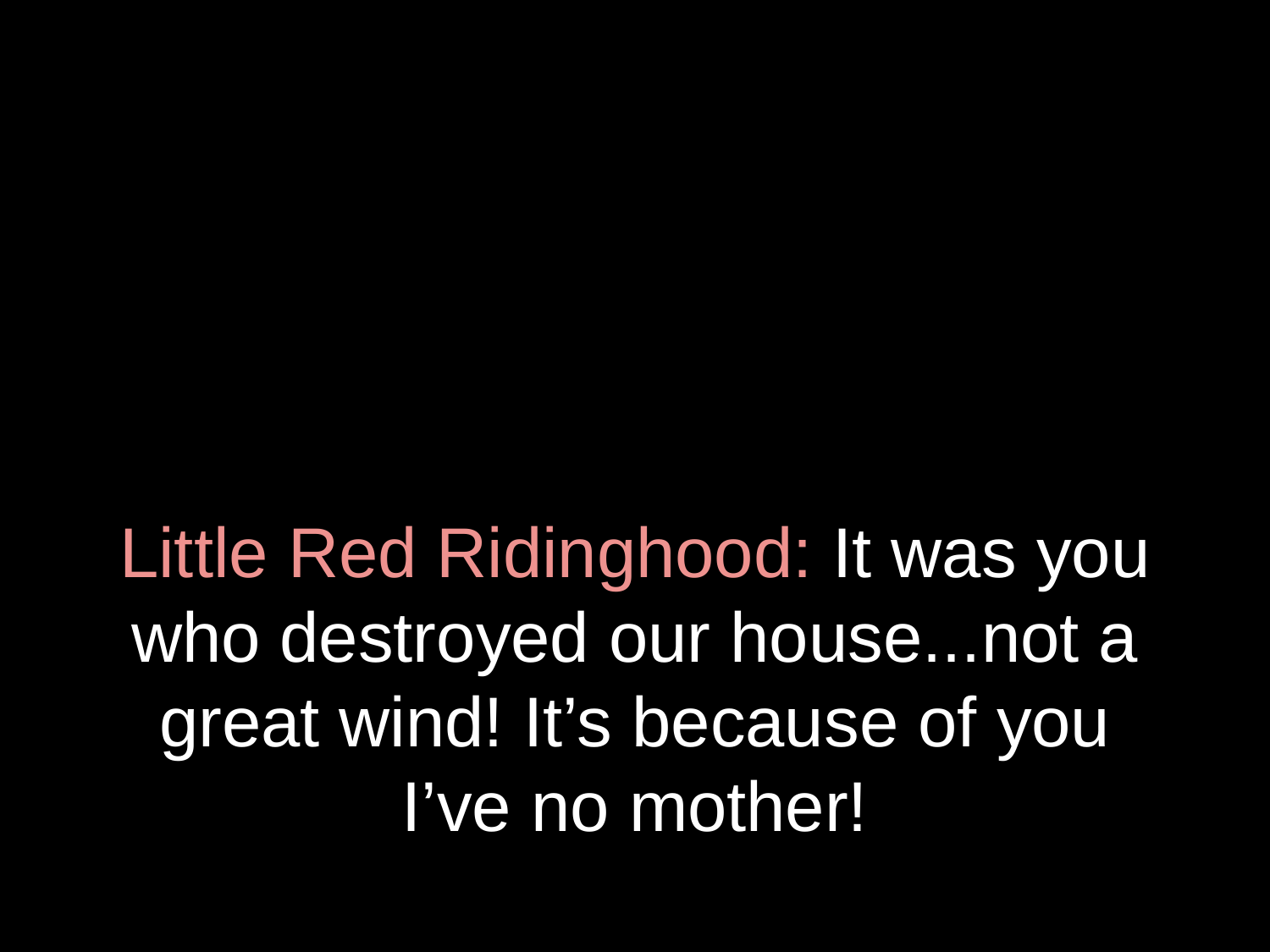

# Little Red Ridinghood: It was you who destroyed our house...not a great wind! It’s because of you I’ve no mother!